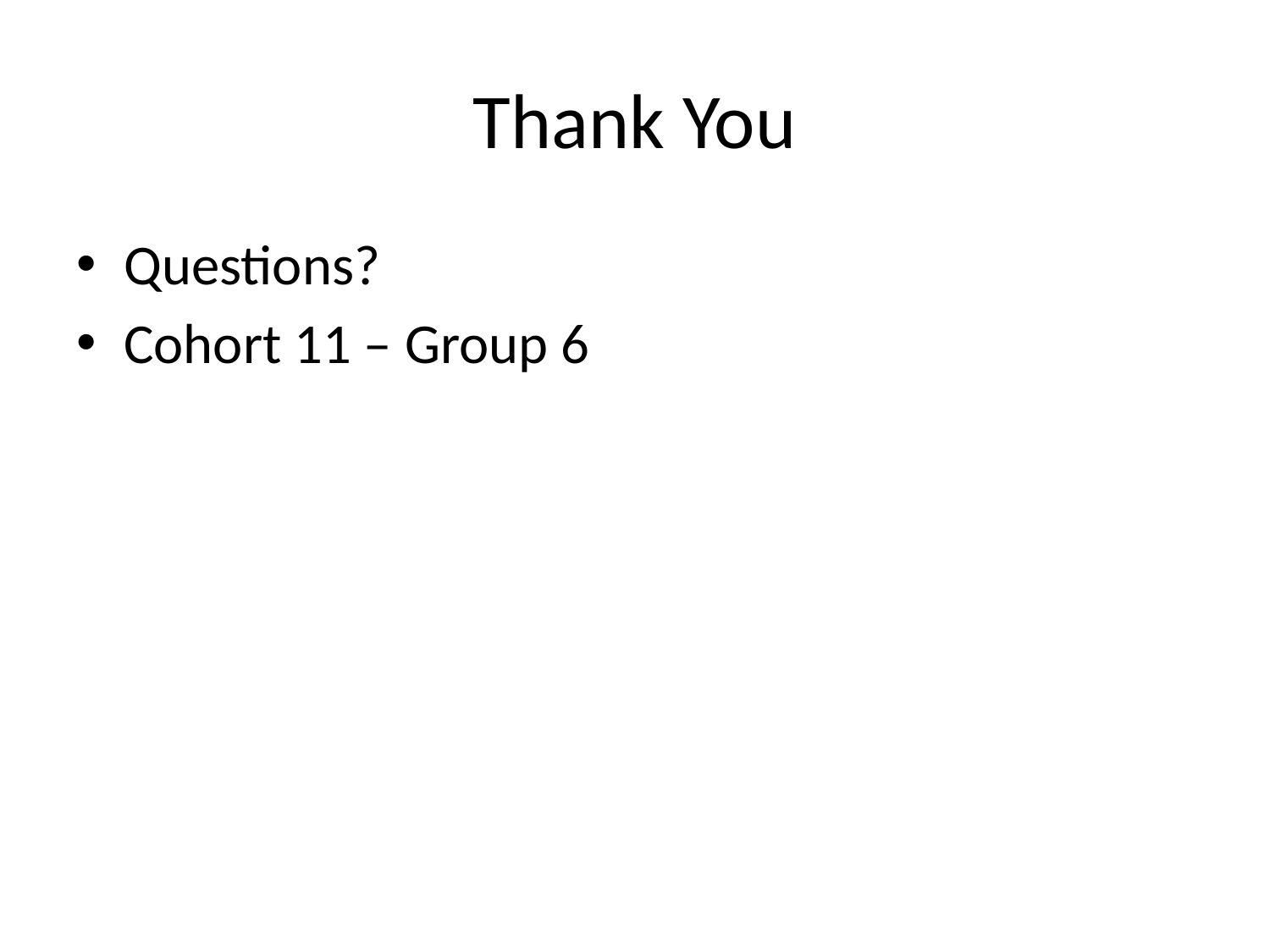

# Thank You
Questions?
Cohort 11 – Group 6